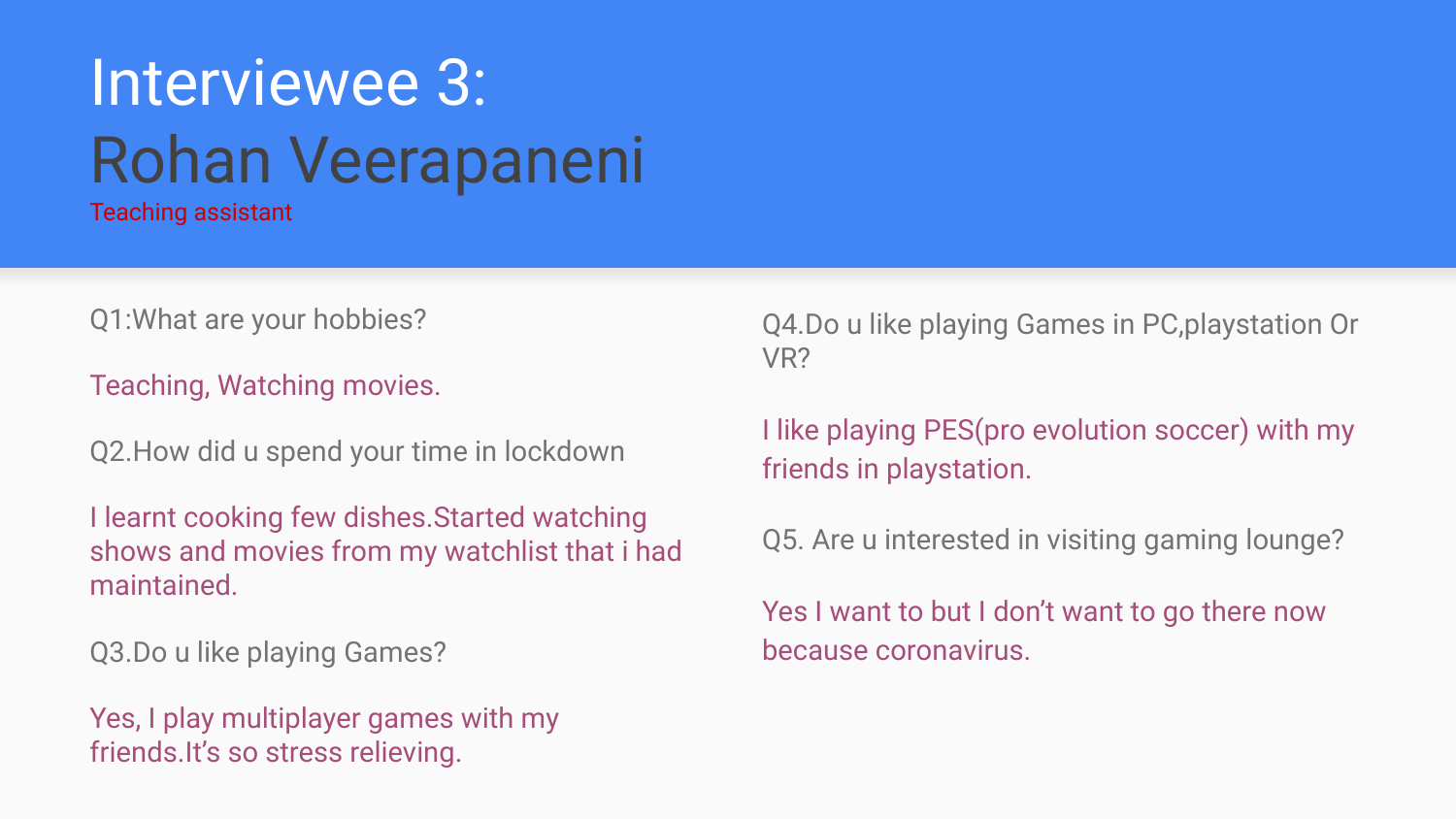

# Interviewee 3:
Rohan Veerapaneni
Teaching assistant
Q1:What are your hobbies?
Teaching, Watching movies.
Q2.How did u spend your time in lockdown
I learnt cooking few dishes.Started watching shows and movies from my watchlist that i had maintained.
Q3.Do u like playing Games?
Yes, I play multiplayer games with my friends.It’s so stress relieving.

Q4.Do u like playing Games in PC,playstation Or VR?
I like playing PES(pro evolution soccer) with my friends in playstation.
Q5. Are u interested in visiting gaming lounge?
Yes I want to but I don’t want to go there now because coronavirus.